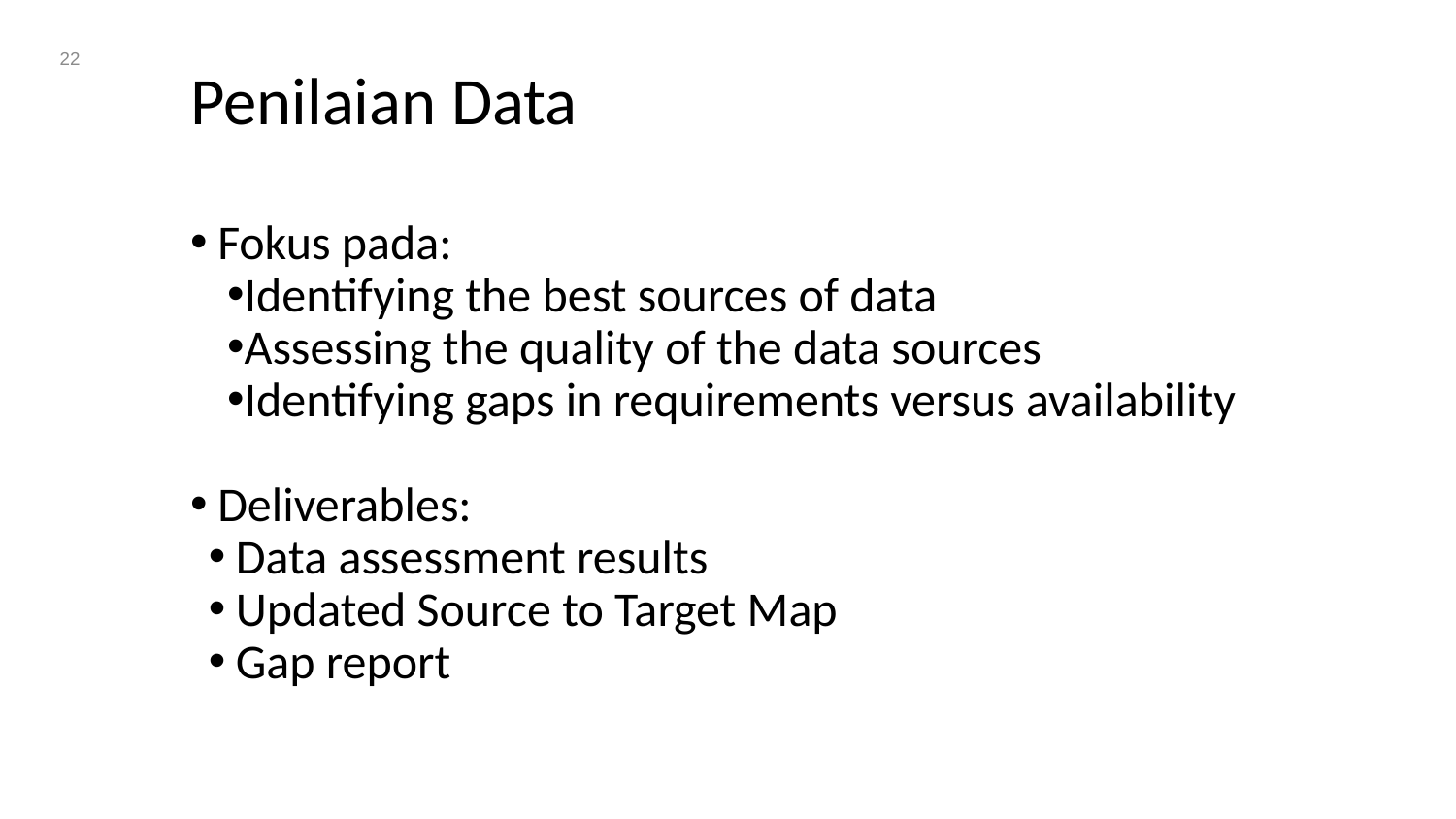

22
# Penilaian Data
Fokus pada:
Identifying the best sources of data
Assessing the quality of the data sources
Identifying gaps in requirements versus availability
Deliverables:
Data assessment results
Updated Source to Target Map
Gap report